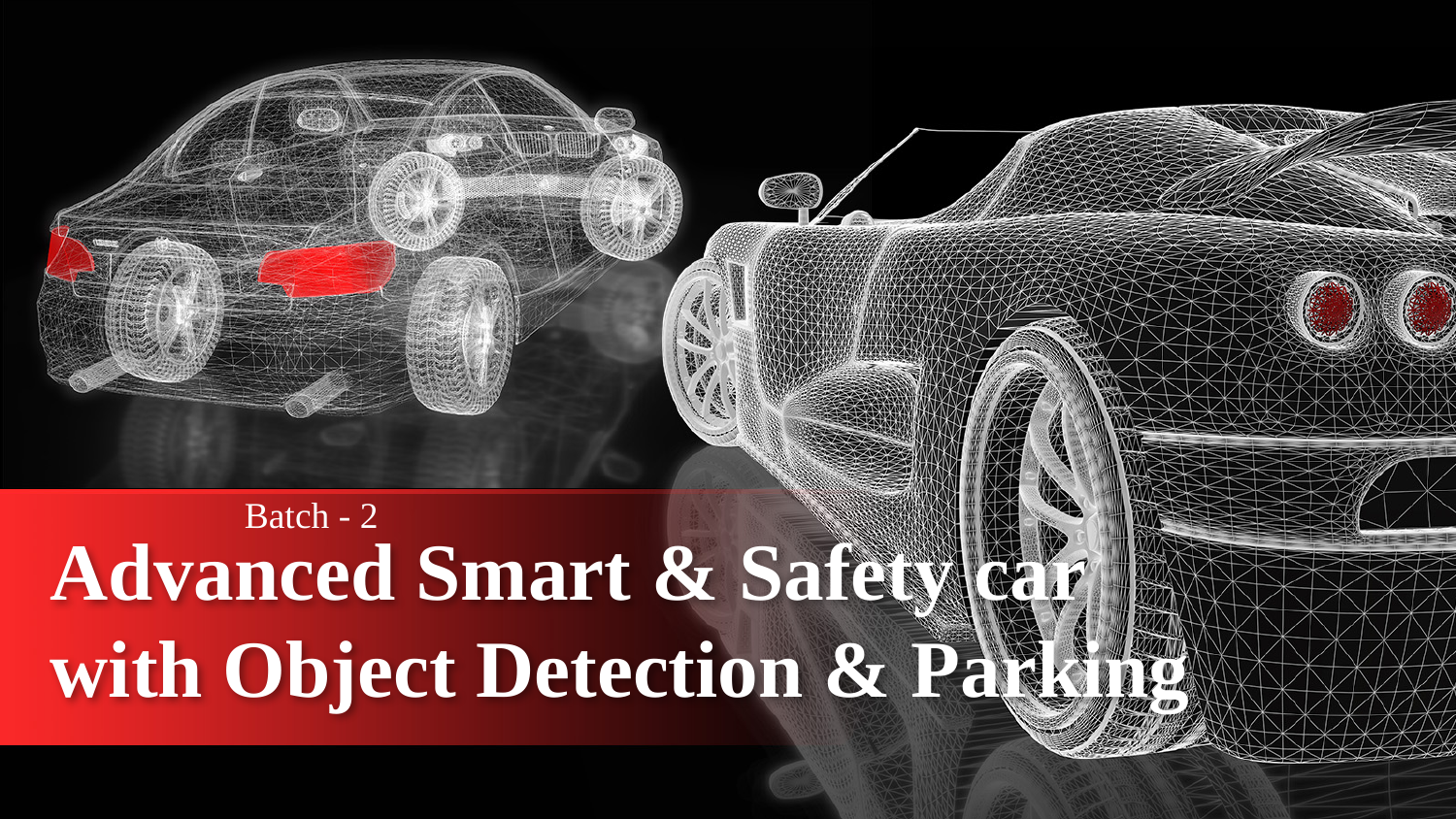

Batch - 2
# Advanced Smart & Safety car with Object Detection & Parking